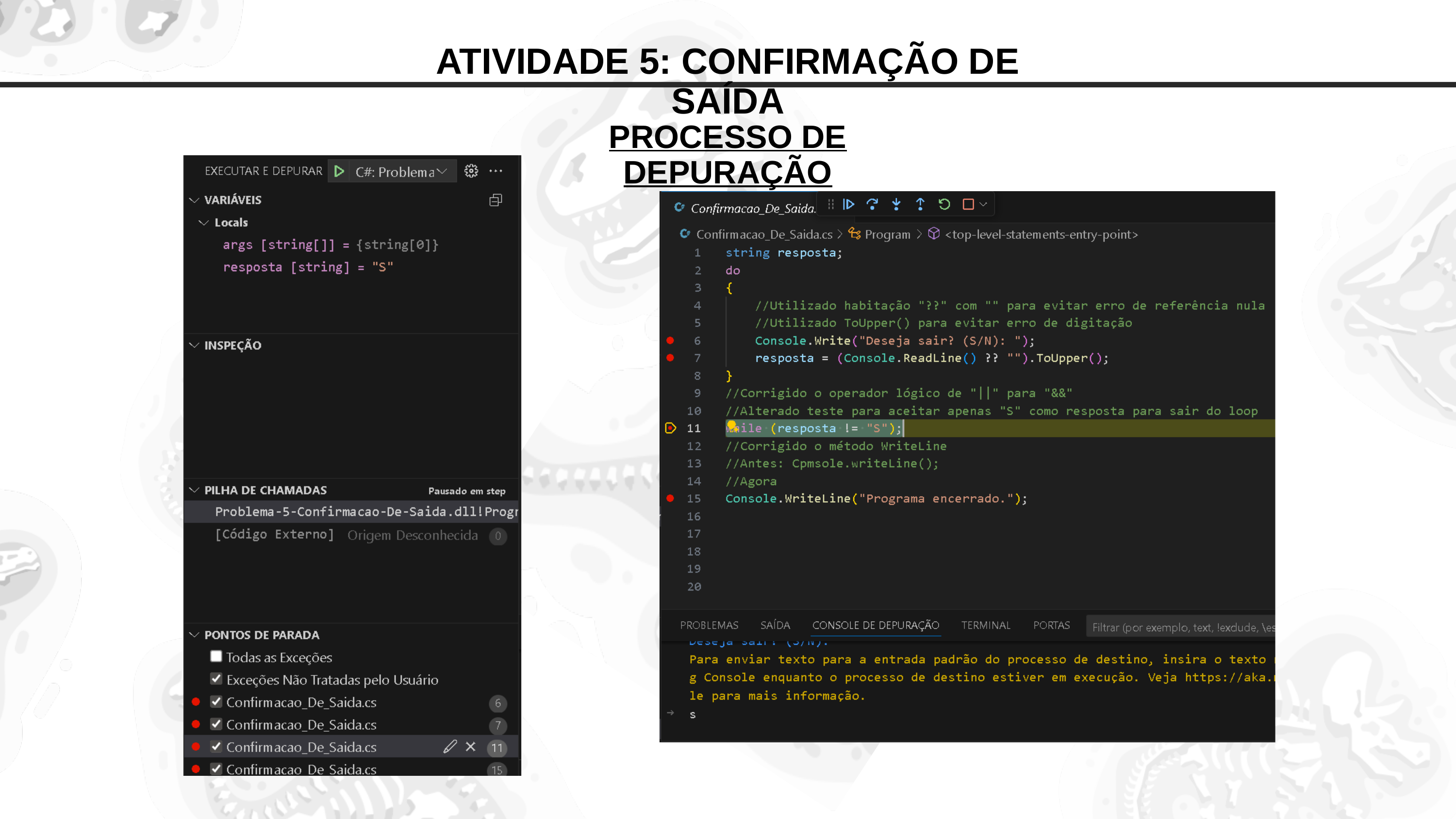

ATIVIDADE 5: CONFIRMAÇÃO DE SAÍDA
PROCESSO DE DEPURAÇÃO